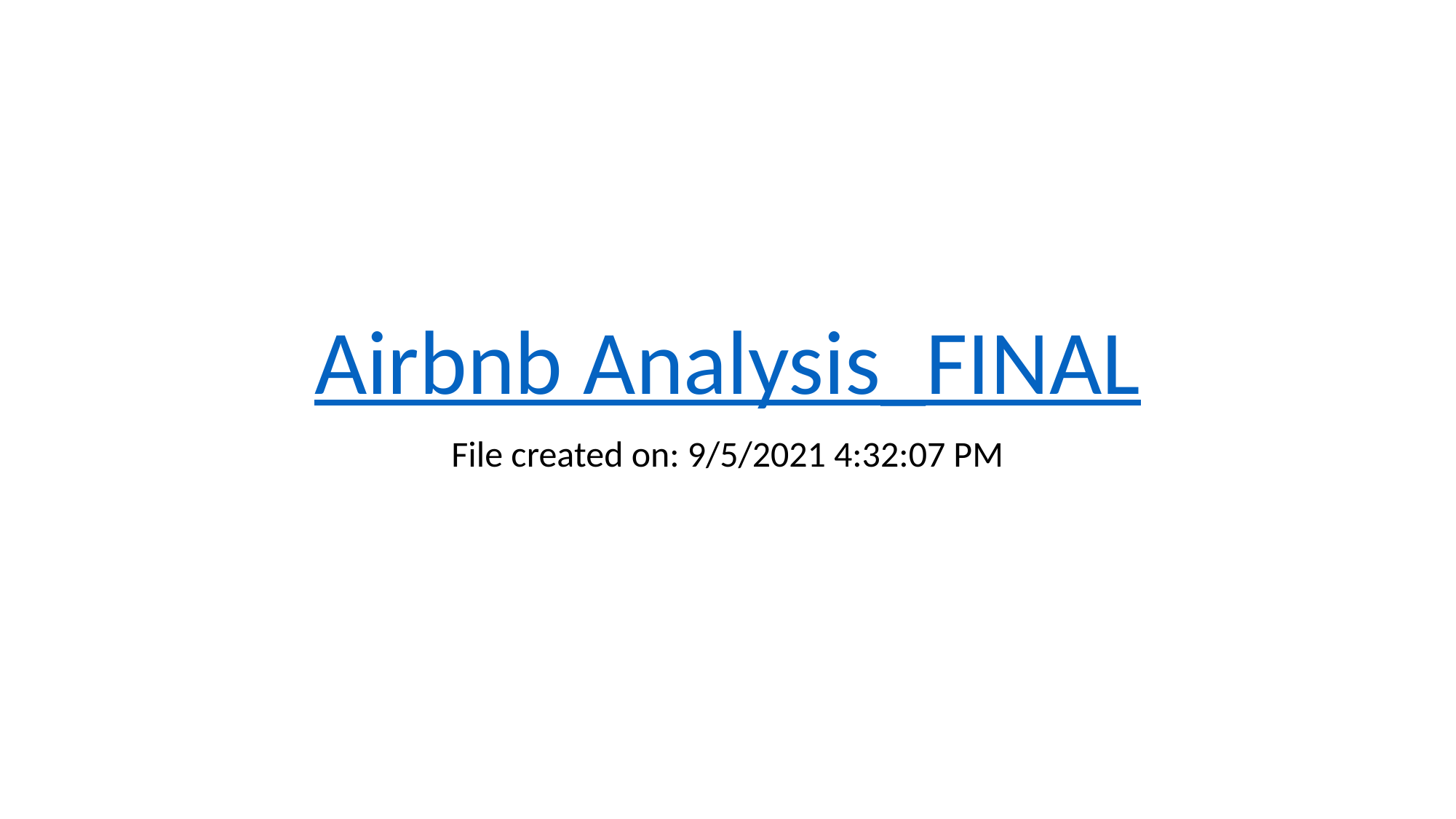

# Airbnb Analysis_FINAL
File created on: 9/5/2021 4:32:07 PM